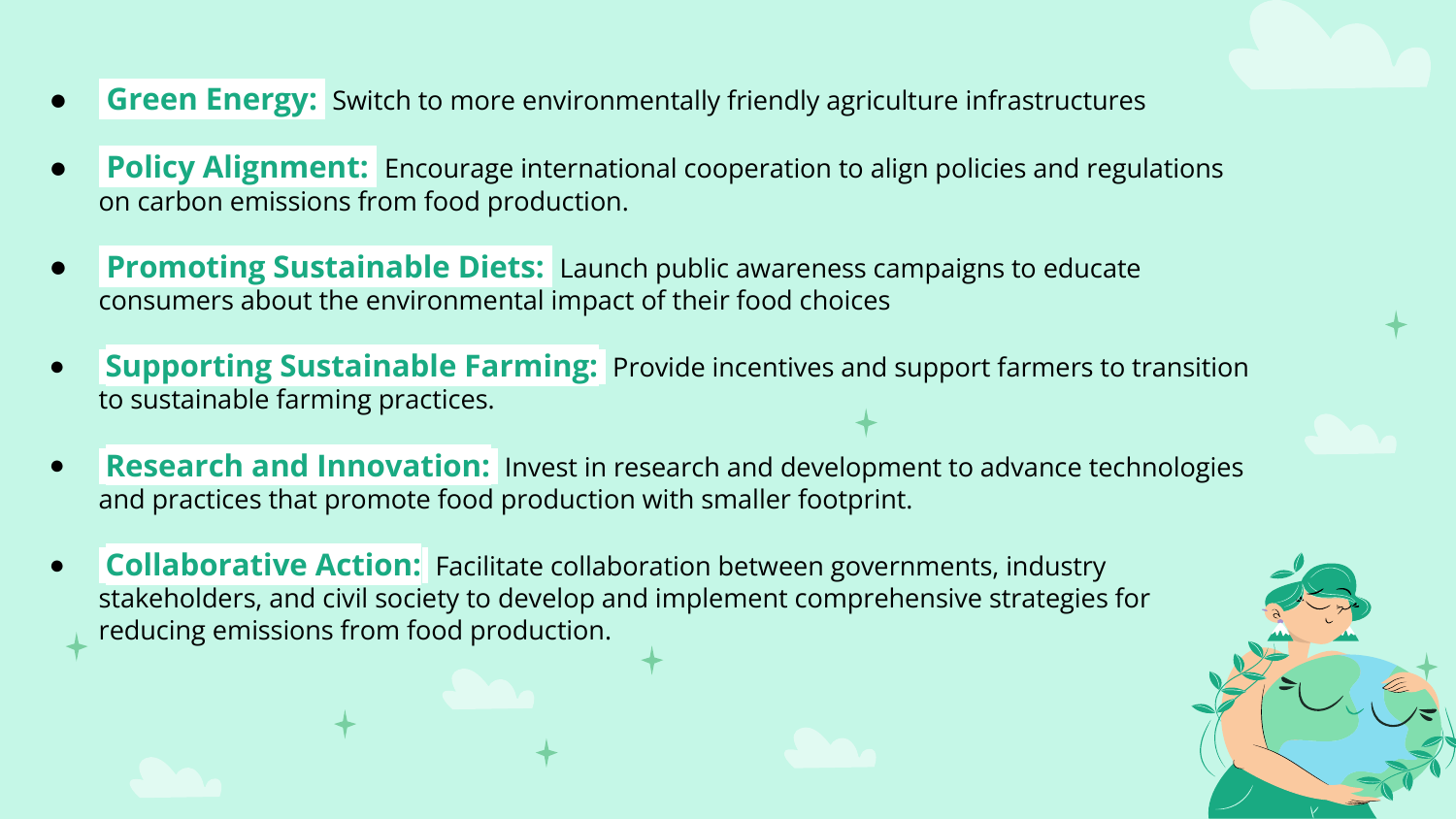

Green Energy:  Switch to more environmentally friendly agriculture infrastructures

 Policy Alignment:  Encourage international cooperation to align policies and regulations on carbon emissions from food production.

 Promoting Sustainable Diets:  Launch public awareness campaigns to educate consumers about the environmental impact of their food choices

 Supporting Sustainable Farming:  Provide incentives and support farmers to transition to sustainable farming practices.

 Research and Innovation:  Invest in research and development to advance technologies and practices that promote food production with smaller footprint.

 Collaborative Action:  Facilitate collaboration between governments, industry stakeholders, and civil society to develop and implement comprehensive strategies for reducing emissions from food production.